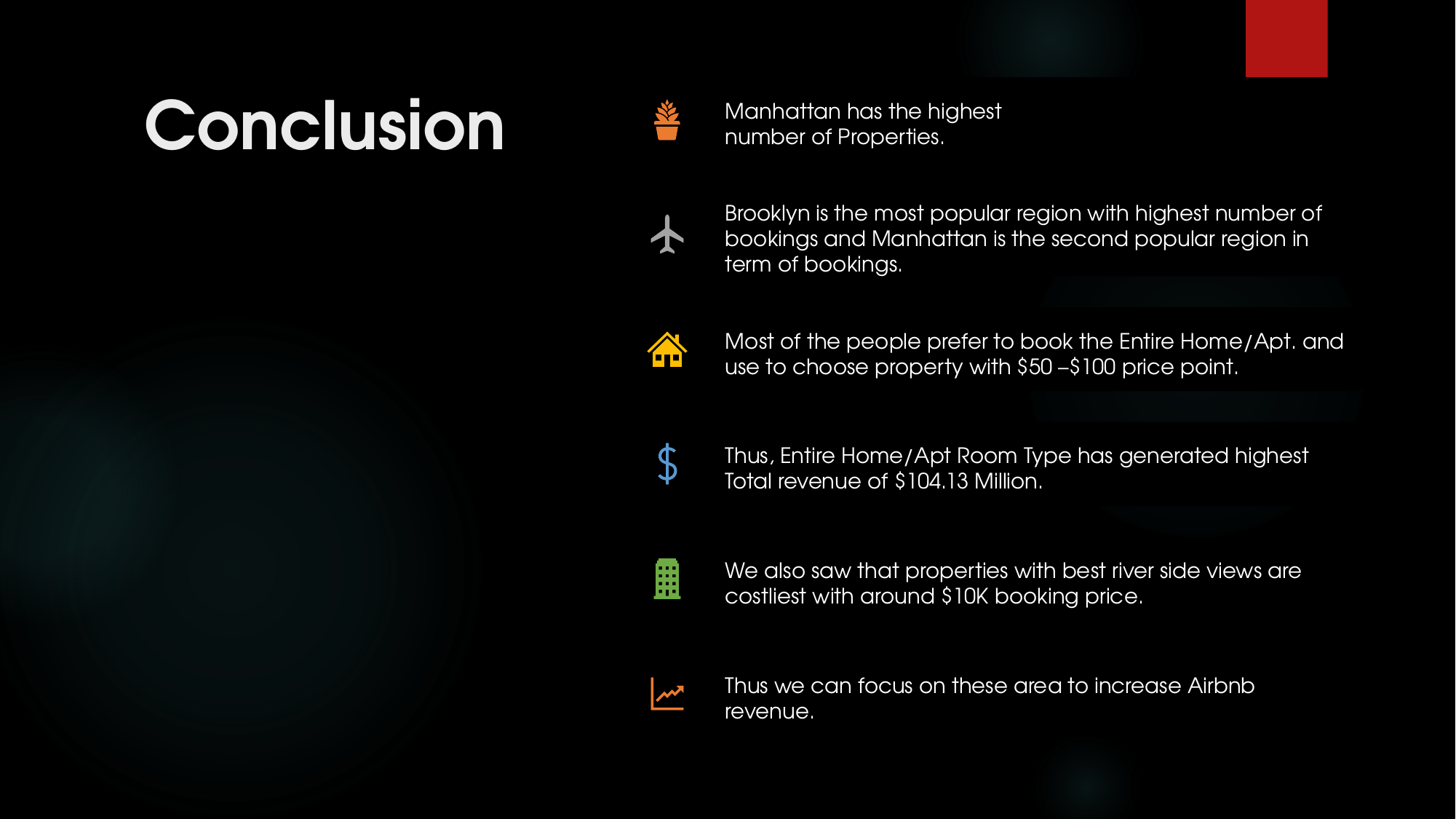

Manhattan has the highest number of Properties.

Brooklyn is the most popular region with highest number of bookings and Manhattan is the second popular region in term of bookings.
Most of the people prefer to book the Entire Home/Apt. and use to choose property with $50 –$100 price point.
Thus, Entire Home/Apt Room Type has generated highest Total revenue of $104.13 Million.
We also saw that properties with best river side views are costliest with around $10K booking price.
Thus we can focus on these area to increase Airbnb revenue.
# Conclusion